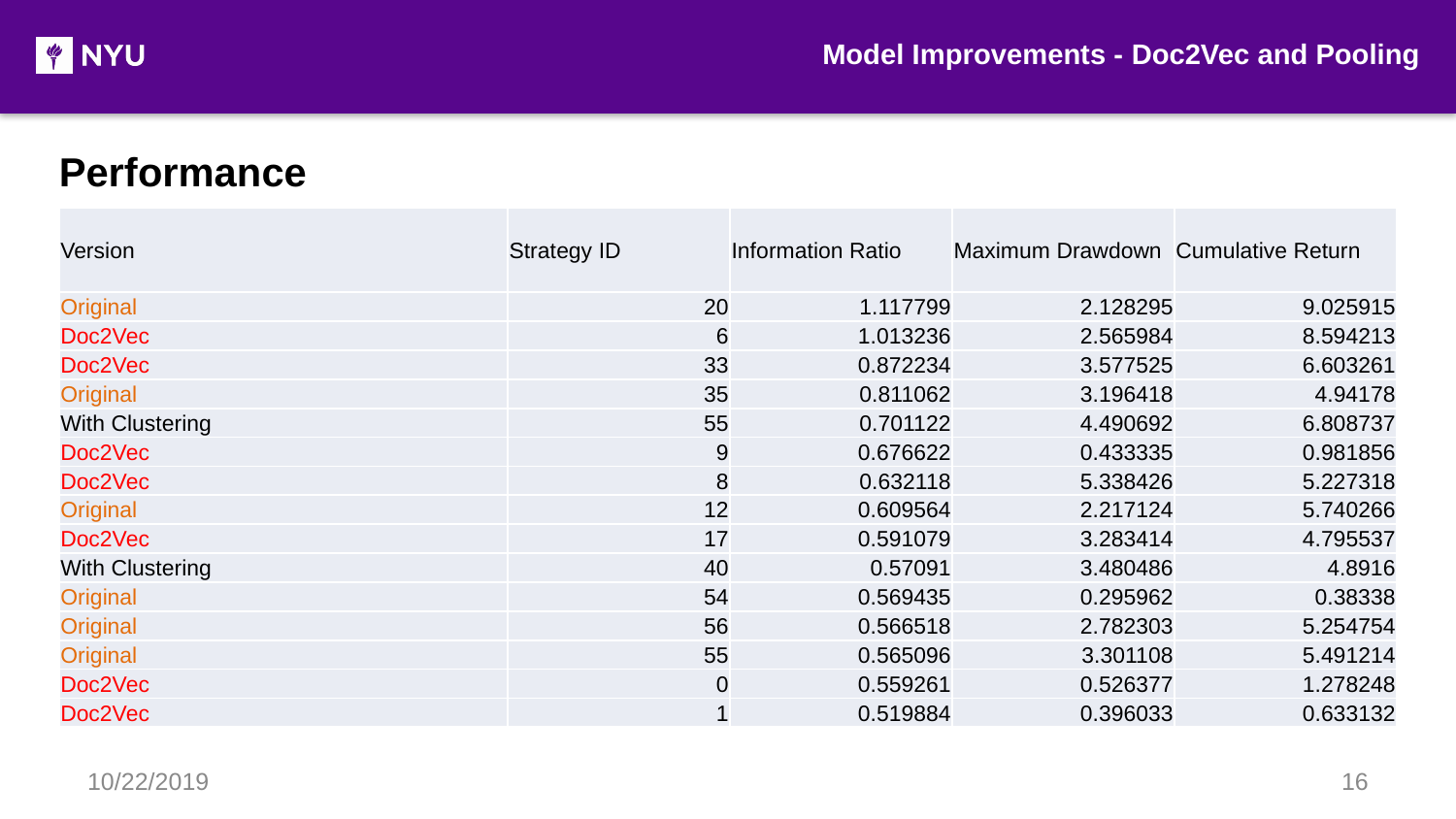

Model Improvements - Doc2Vec and Pooling

Performance
| Version | Strategy ID | Information Ratio | Maximum Drawdown | Cumulative Return |
| --- | --- | --- | --- | --- |
| Original | 20 | 1.117799 | 2.128295 | 9.025915 |
| Doc2Vec | 6 | 1.013236 | 2.565984 | 8.594213 |
| Doc2Vec | 33 | 0.872234 | 3.577525 | 6.603261 |
| Original | 35 | 0.811062 | 3.196418 | 4.94178 |
| With Clustering | 55 | 0.701122 | 4.490692 | 6.808737 |
| Doc2Vec | 9 | 0.676622 | 0.433335 | 0.981856 |
| Doc2Vec | 8 | 0.632118 | 5.338426 | 5.227318 |
| Original | 12 | 0.609564 | 2.217124 | 5.740266 |
| Doc2Vec | 17 | 0.591079 | 3.283414 | 4.795537 |
| With Clustering | 40 | 0.57091 | 3.480486 | 4.8916 |
| Original | 54 | 0.569435 | 0.295962 | 0.38338 |
| Original | 56 | 0.566518 | 2.782303 | 5.254754 |
| Original | 55 | 0.565096 | 3.301108 | 5.491214 |
| Doc2Vec | 0 | 0.559261 | 0.526377 | 1.278248 |
| Doc2Vec | 1 | 0.519884 | 0.396033 | 0.633132 |
10/22/2019
16